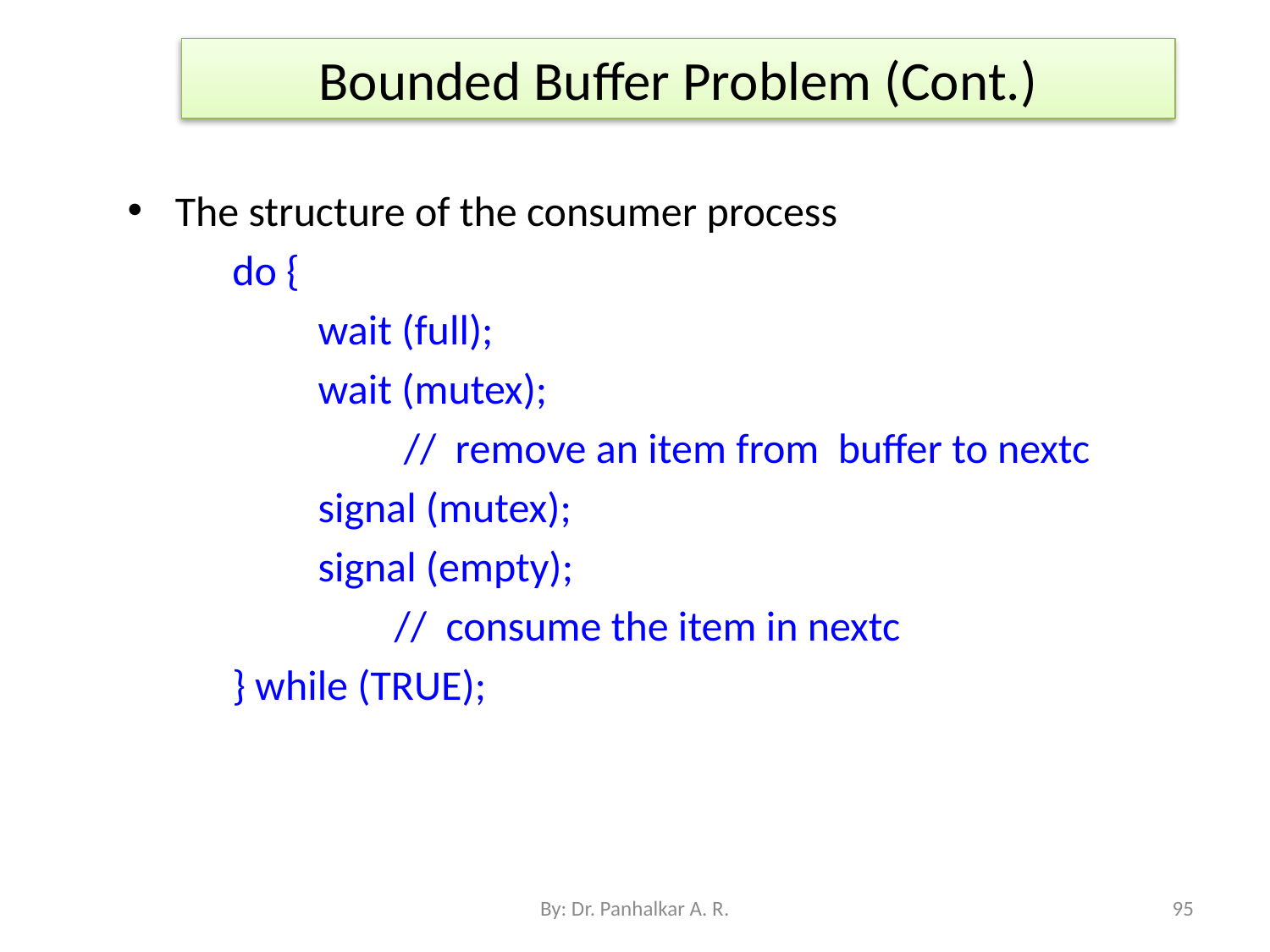

# Bounded Buffer Problem (Cont.)
The structure of the consumer process
           do {
                    wait (full);
                    wait (mutex);
                             //  remove an item from  buffer to nextc
                    signal (mutex);
                    signal (empty);
                            //  consume the item in nextc
           } while (TRUE);
By: Dr. Panhalkar A. R.
95